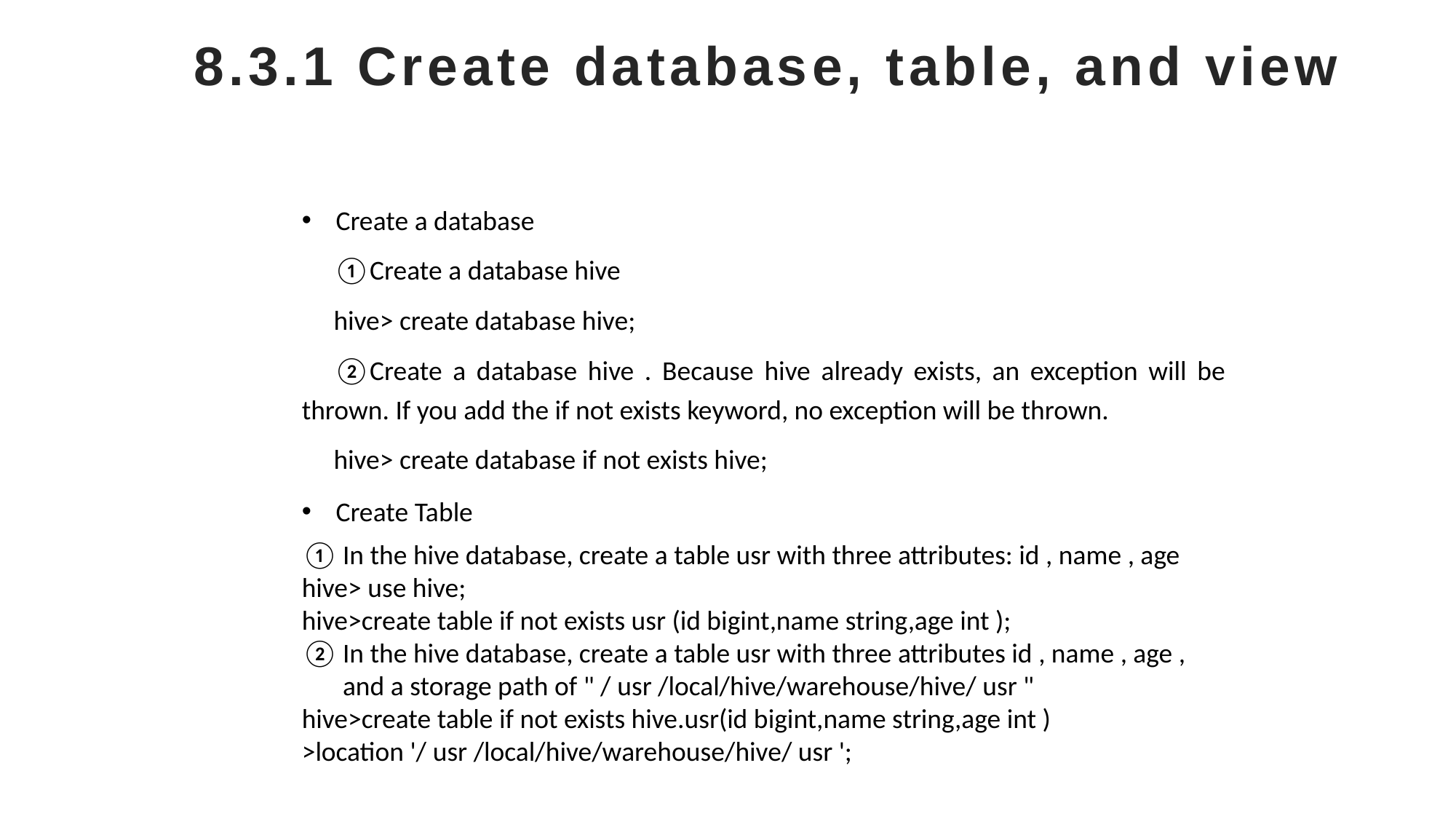

# 8.3.1 Create database, table, and view
Create a database
Create a database hive
hive> create database hive;
Create a database hive . Because hive already exists, an exception will be thrown. If you add the if not exists keyword, no exception will be thrown.
hive> create database if not exists hive;
Create Table
In the hive database, create a table usr with three attributes: id , name , age
hive> use hive;
hive>create table if not exists usr (id bigint,name string,age int );
In the hive database, create a table usr with three attributes id , name , age , and a storage path of " / usr /local/hive/warehouse/hive/ usr "
hive>create table if not exists hive.usr(id bigint,name string,age int )
>location '/ usr /local/hive/warehouse/hive/ usr ';